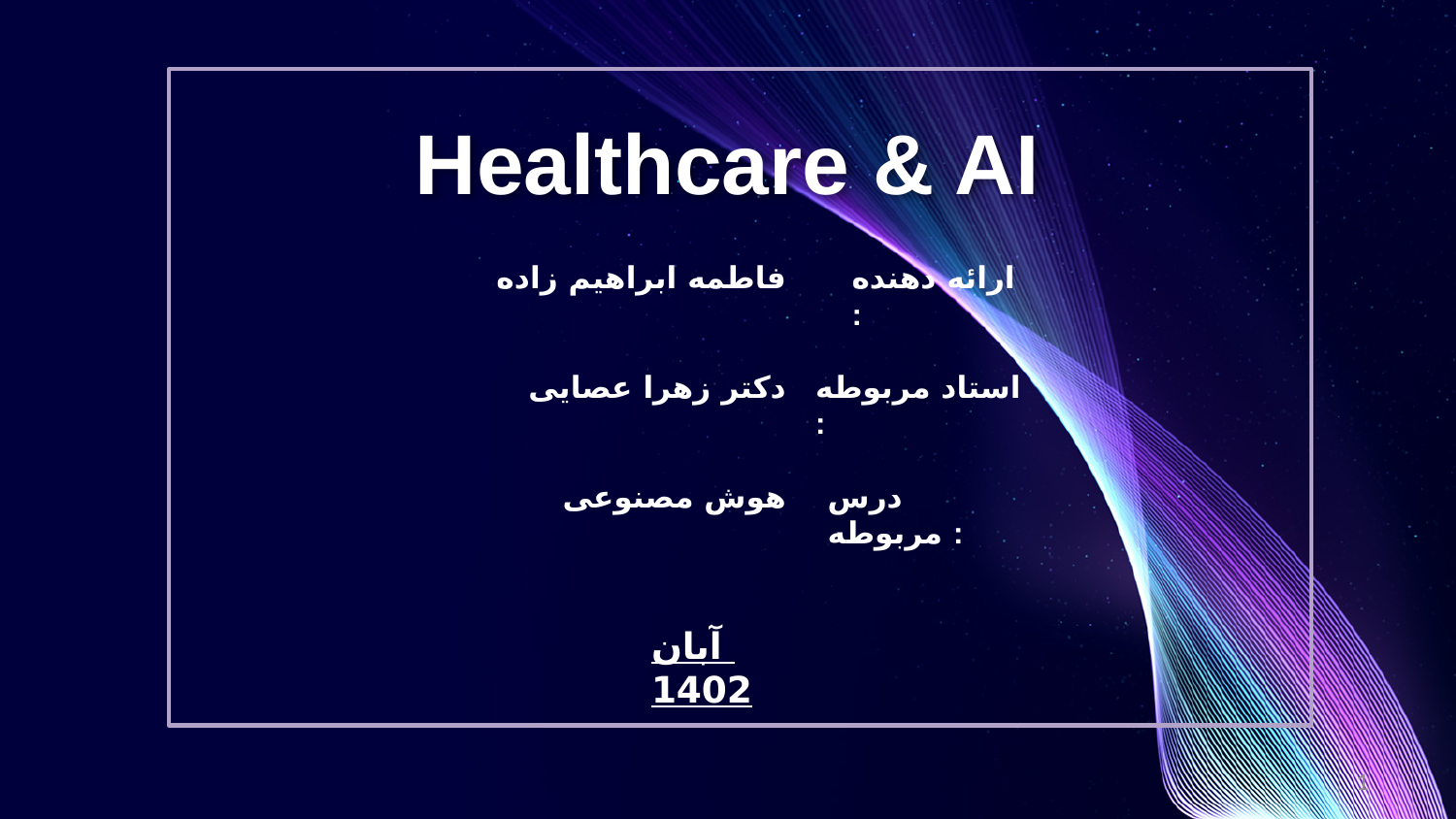

# Healthcare & AI
فاطمه ابراهیم زاده
ارائه دهنده :
دکتر زهرا عصایی
استاد مربوطه :
هوش مصنوعی
درس مربوطه :
آبان 1402
1